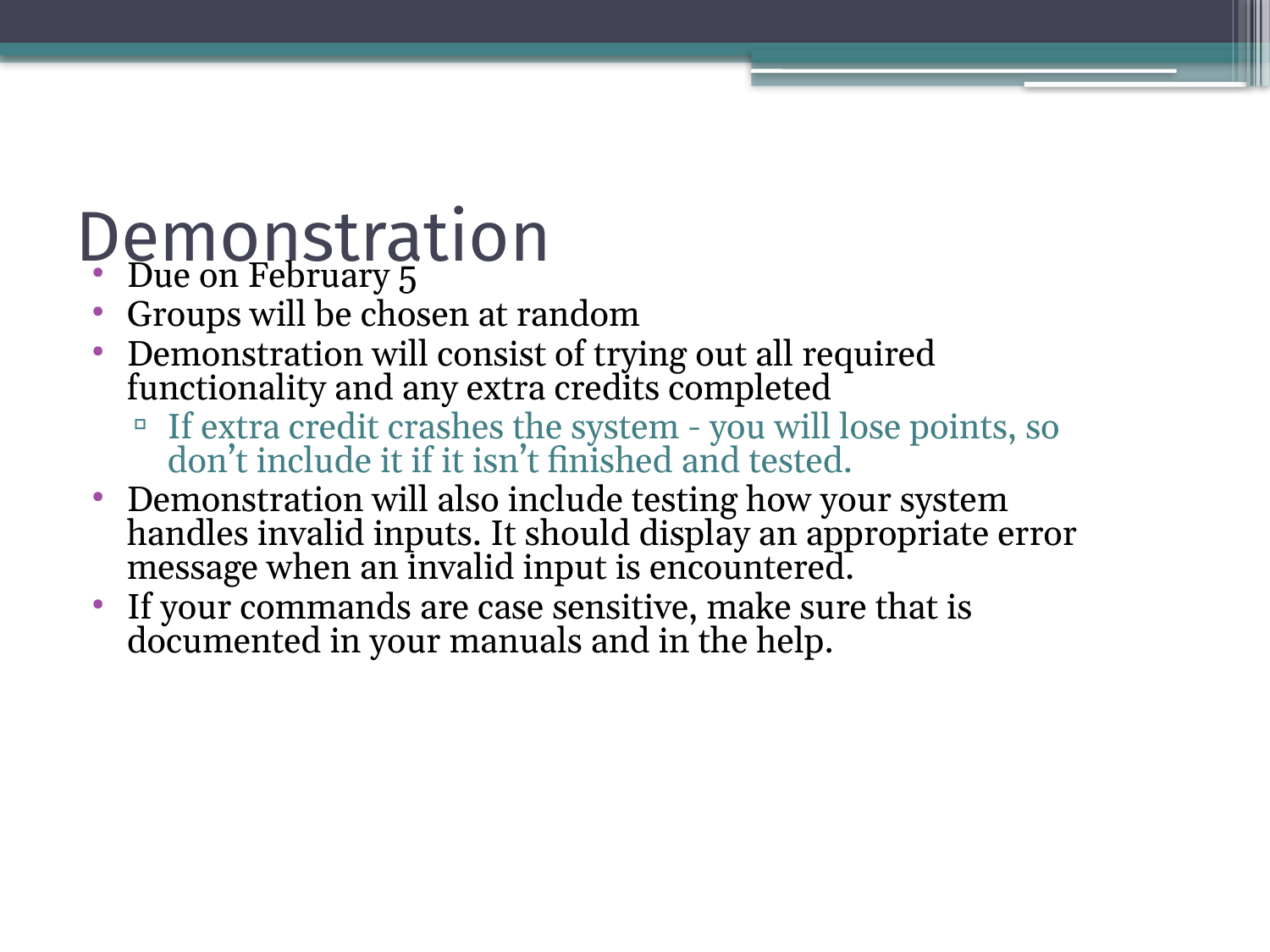

# Demonstration
Due on February 5
Groups will be chosen at random
Demonstration will consist of trying out all required functionality and any extra credits completed
If extra credit crashes the system - you will lose points, so don’t include it if it isn’t finished and tested.
Demonstration will also include testing how your system handles invalid inputs. It should display an appropriate error message when an invalid input is encountered.
If your commands are case sensitive, make sure that is documented in your manuals and in the help.